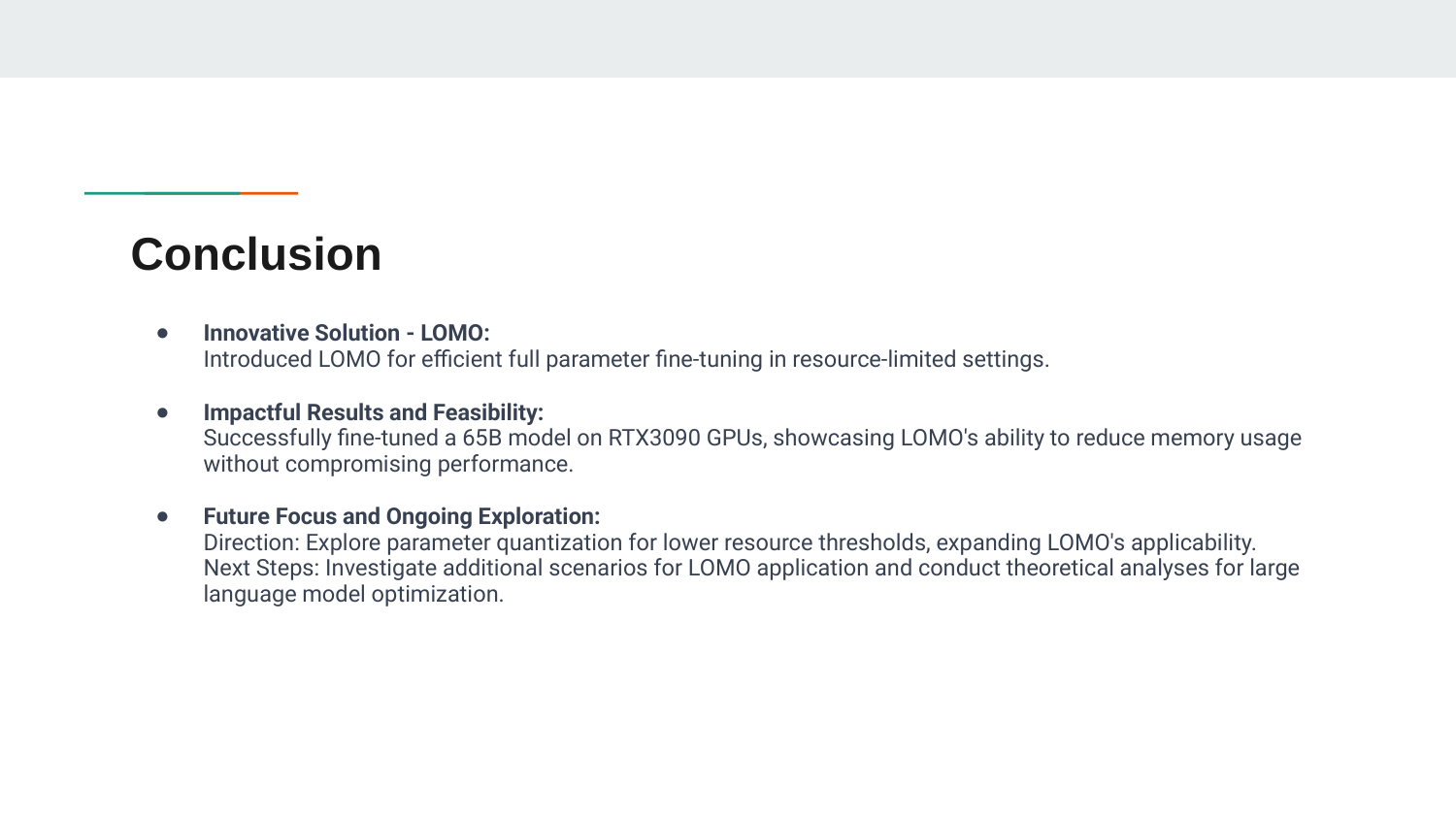

# Conclusion
Innovative Solution - LOMO:
Introduced LOMO for efficient full parameter fine-tuning in resource-limited settings.
Impactful Results and Feasibility:
Successfully fine-tuned a 65B model on RTX3090 GPUs, showcasing LOMO's ability to reduce memory usage without compromising performance.
Future Focus and Ongoing Exploration:
Direction: Explore parameter quantization for lower resource thresholds, expanding LOMO's applicability.
Next Steps: Investigate additional scenarios for LOMO application and conduct theoretical analyses for large language model optimization.